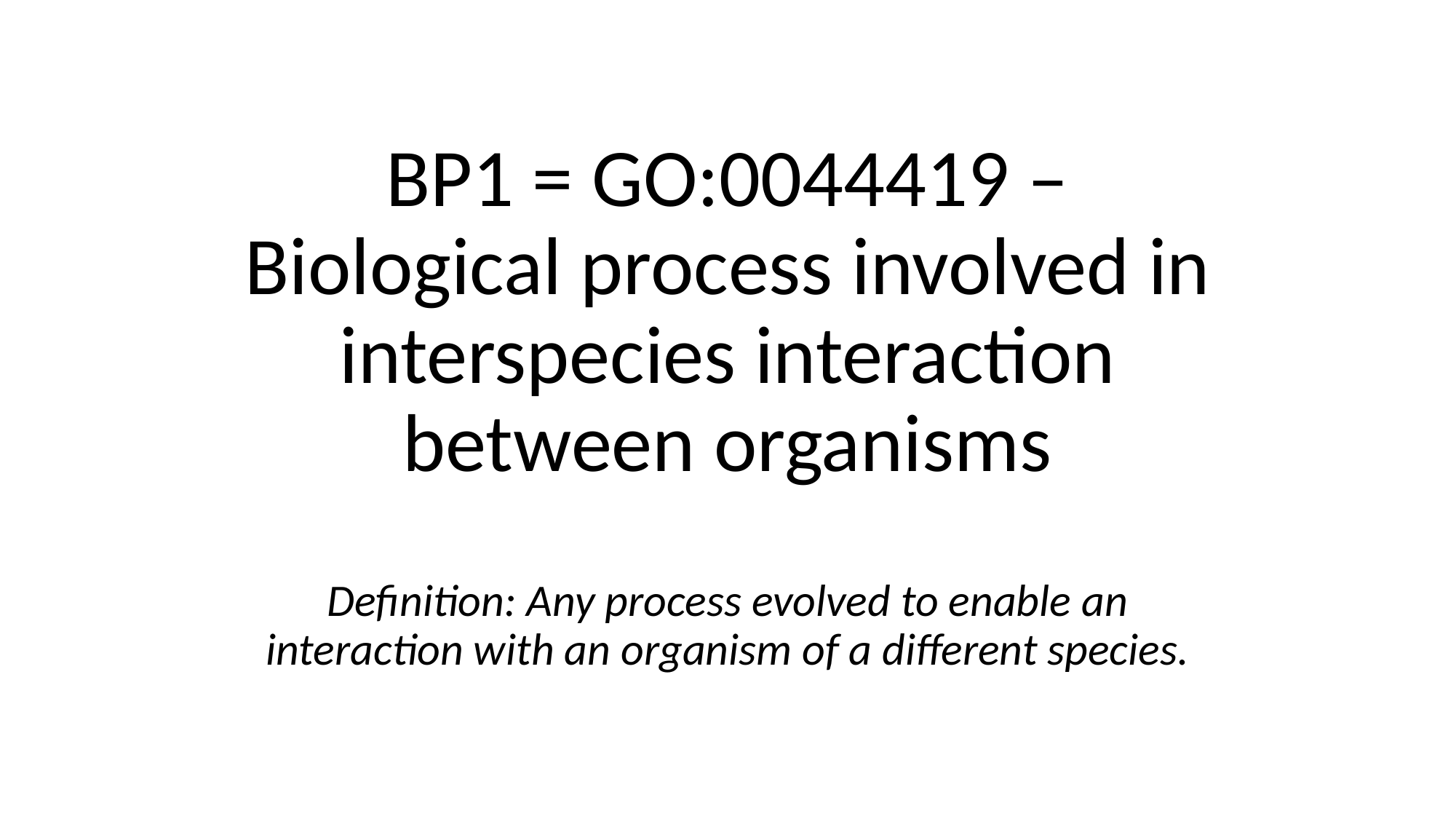

# BP1 = GO:0044419 – Biological process involved in interspecies interaction between organisms Definition: Any process evolved to enable an interaction with an organism of a different species.